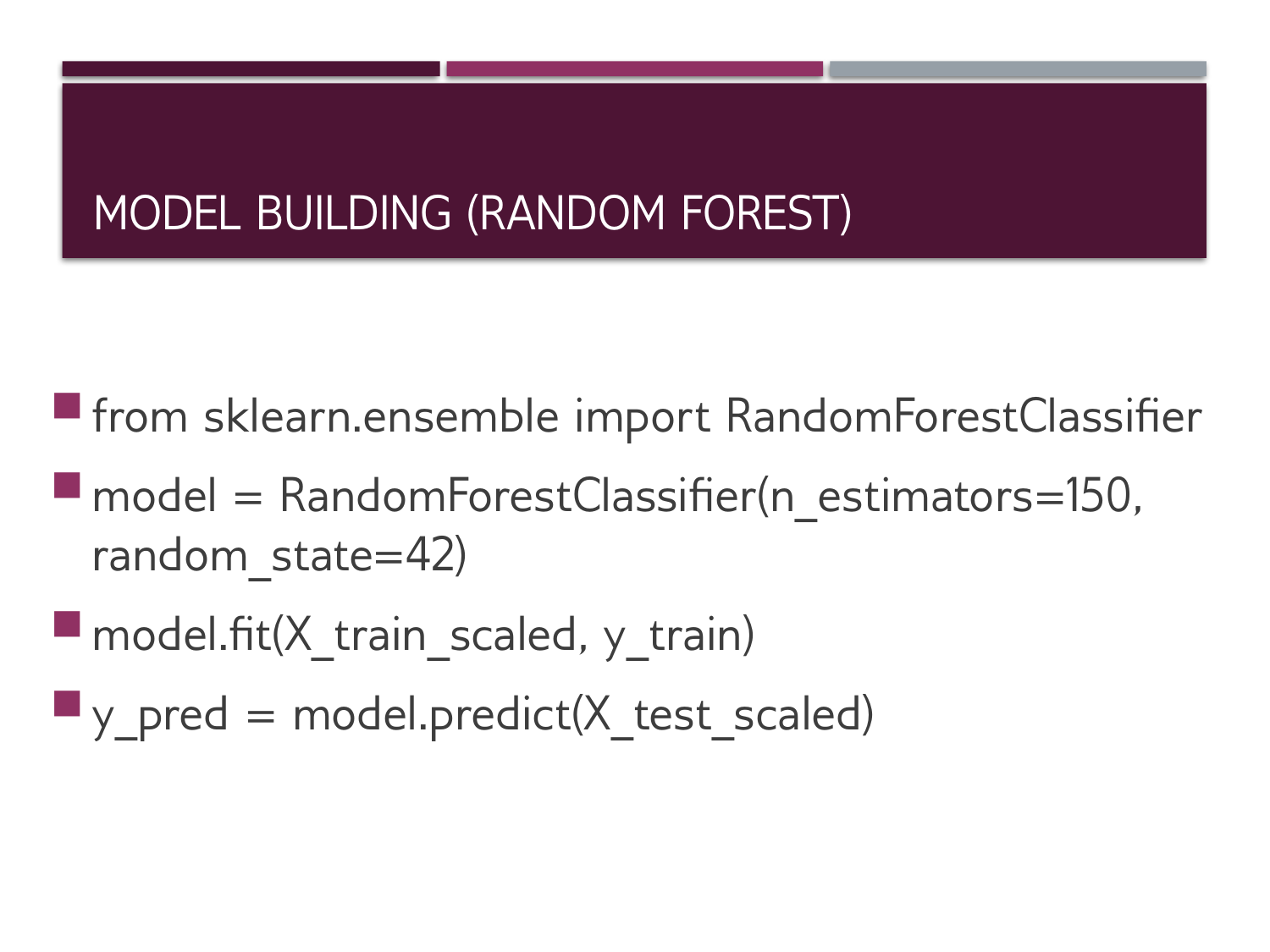

# Model Building (Random Forest)
from sklearn.ensemble import RandomForestClassifier
model = RandomForestClassifier(n_estimators=150, random_state=42)
model.fit(X_train_scaled, y_train)
y_pred = model.predict(X_test_scaled)